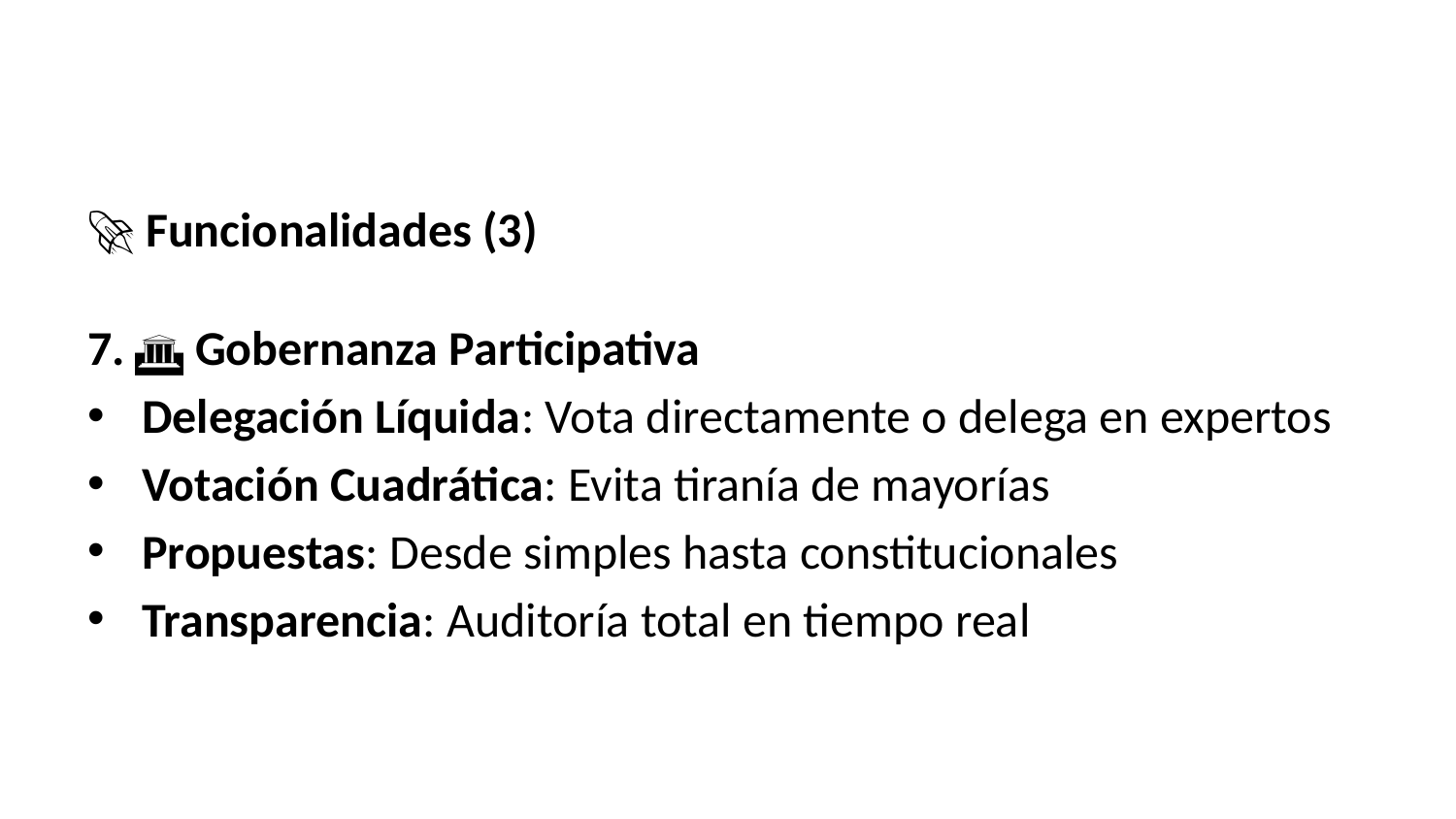

🚀 Funcionalidades (3)
7. 🏛️ Gobernanza Participativa
Delegación Líquida: Vota directamente o delega en expertos
Votación Cuadrática: Evita tiranía de mayorías
Propuestas: Desde simples hasta constitucionales
Transparencia: Auditoría total en tiempo real